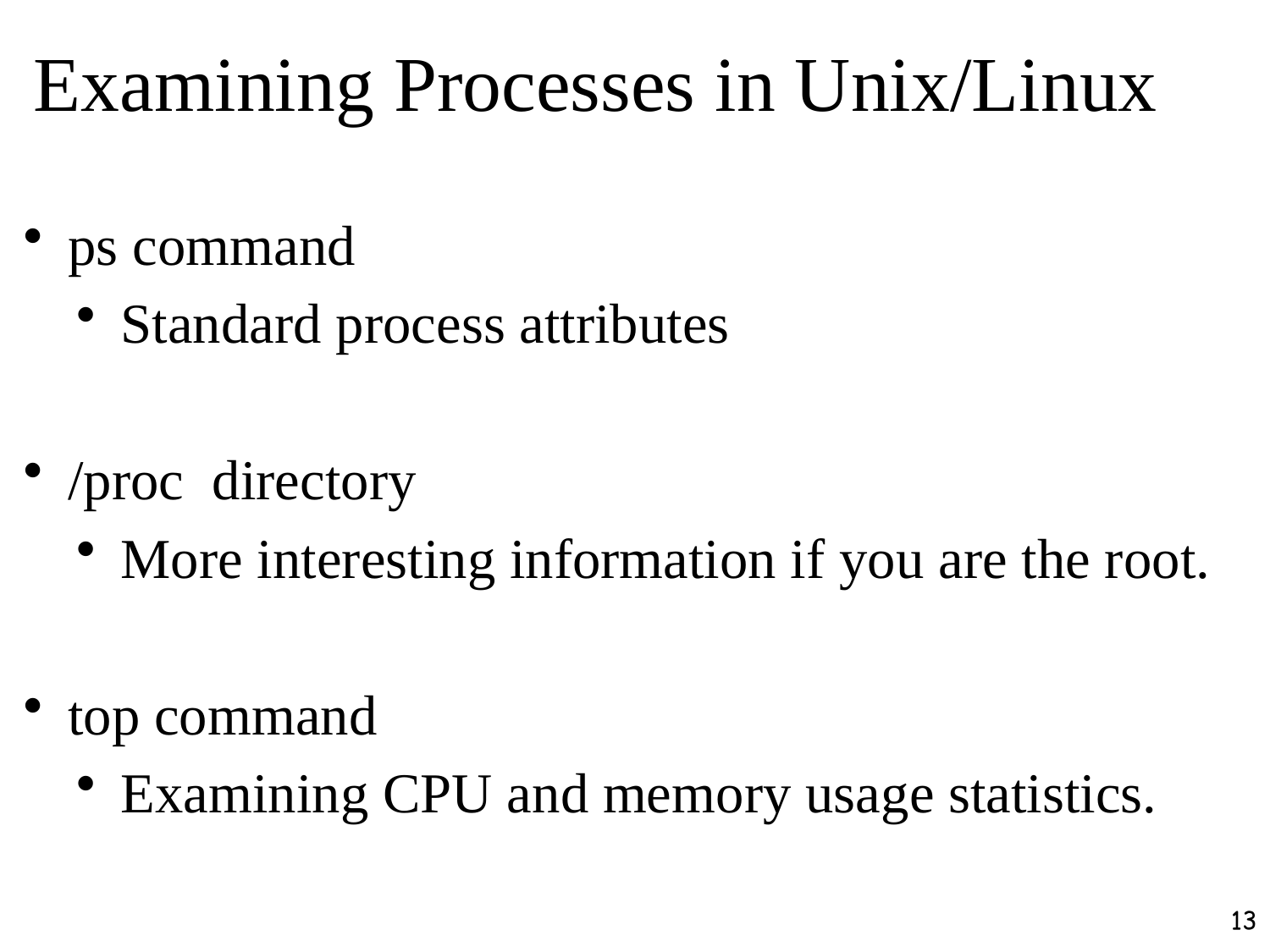

# Examining Processes in Unix/Linux
ps command
Standard process attributes

/proc  directory
More interesting information if you are the root.

top command
Examining CPU and memory usage statistics.
13